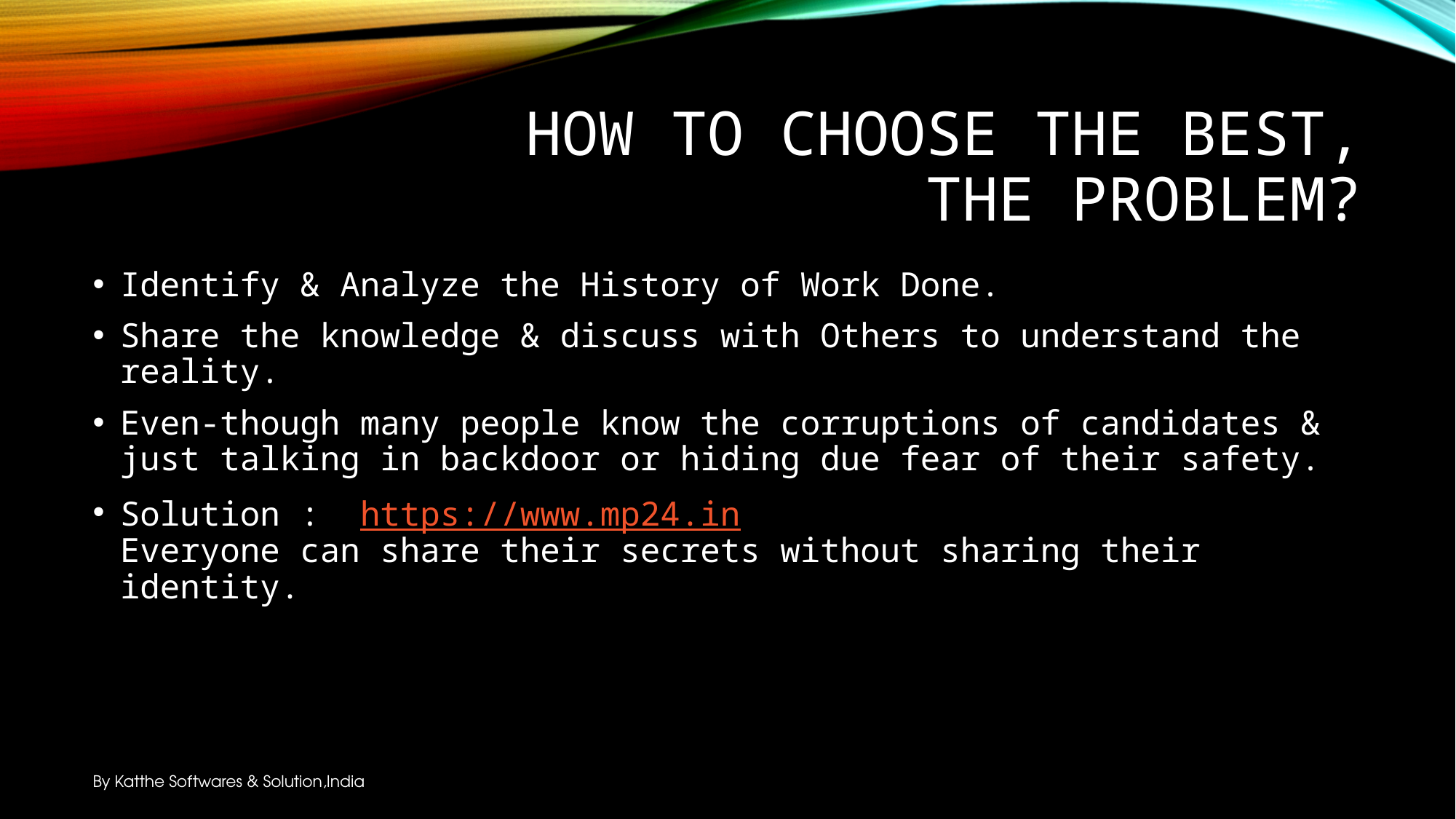

# How to Choose the Best, The Problem?
Identify & Analyze the History of Work Done.
Share the knowledge & discuss with Others to understand the reality.
Even-though many people know the corruptions of candidates & just talking in backdoor or hiding due fear of their safety.
Solution :  https://www.mp24.in
Everyone can share their secrets without sharing their identity.
By Katthe Softwares & Solution,India